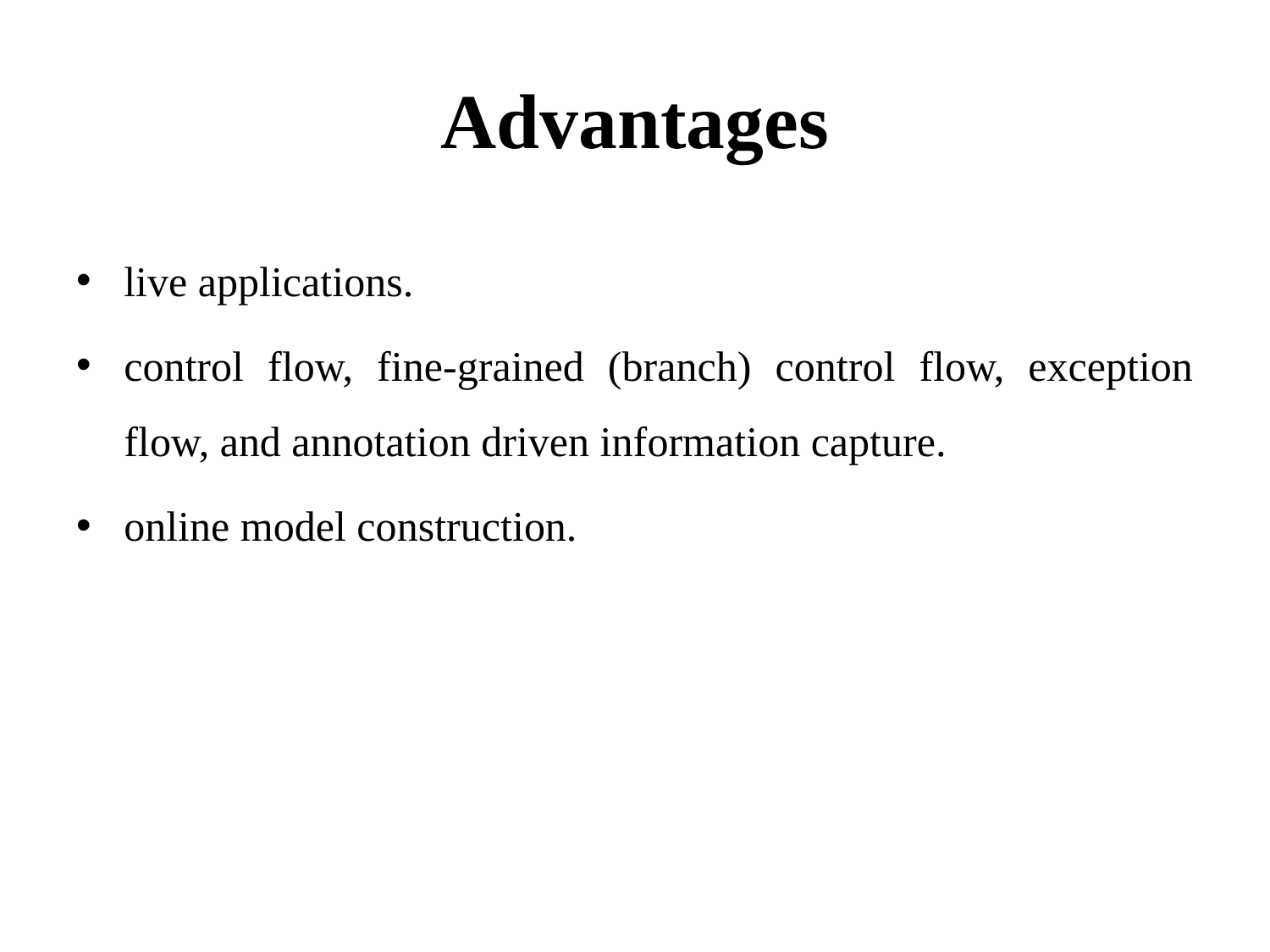

# Advantages
live applications.
control flow, fine-grained (branch) control flow, exception flow, and annotation driven information capture.
online model construction.